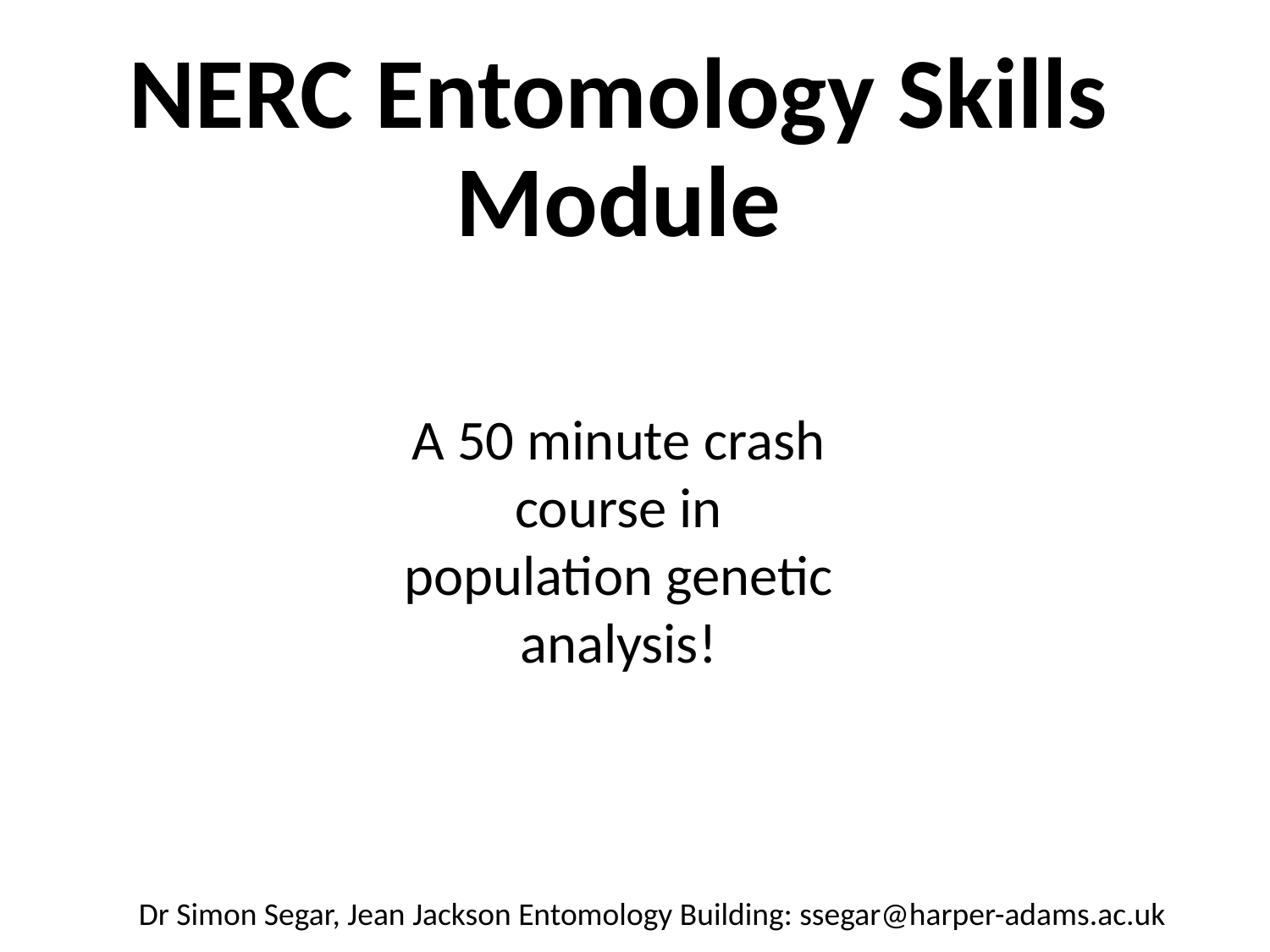

# NERC Entomology Skills Module
A 50 minute crash course in population genetic analysis!
Dr Simon Segar, Jean Jackson Entomology Building: ssegar@harper-adams.ac.uk